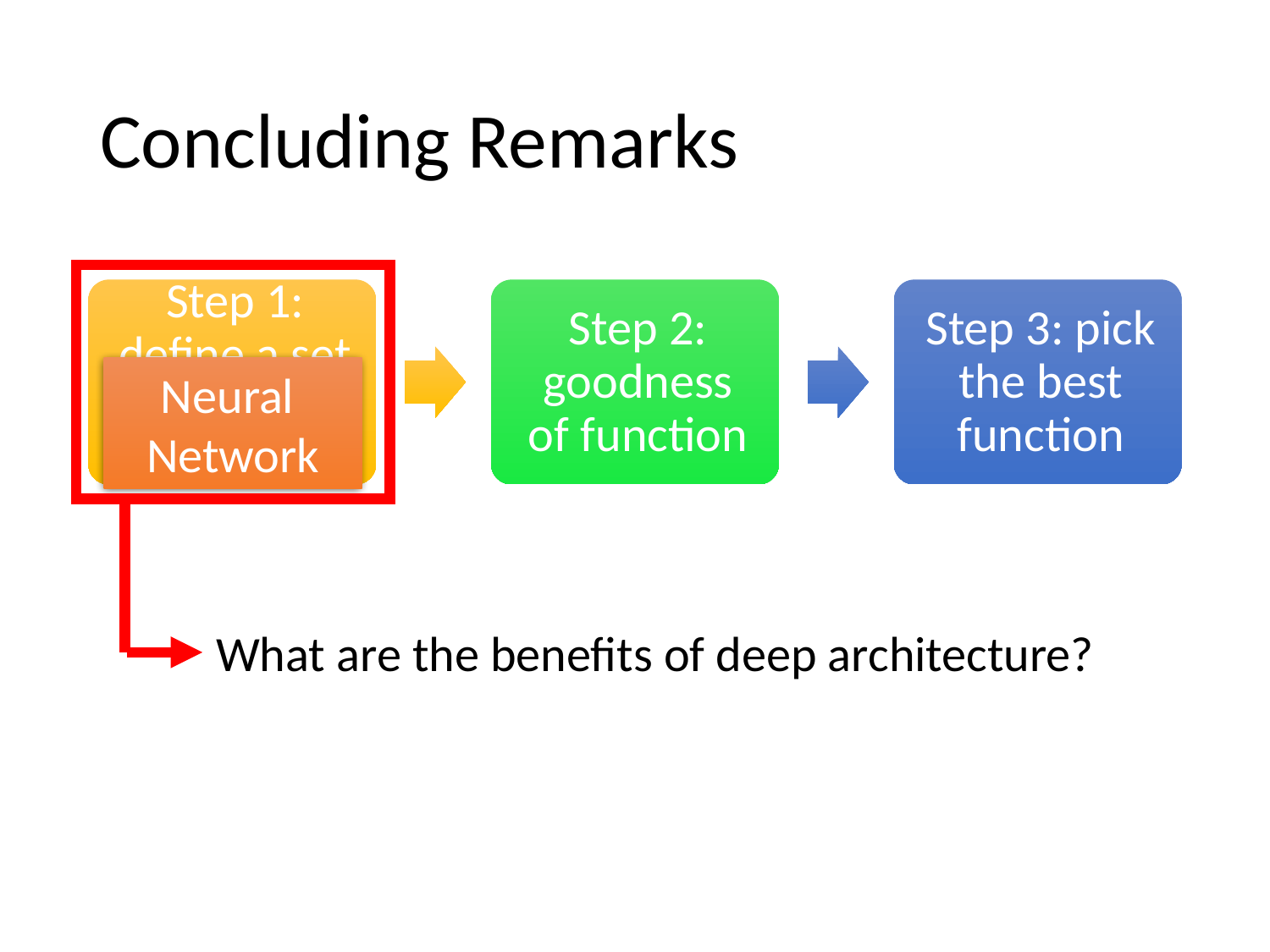

# Concluding Remarks
Step 1: define a set of function

Step 2: goodness of function

Step 3: pick the best function

Neural
Network
What are the benefits of deep architecture?